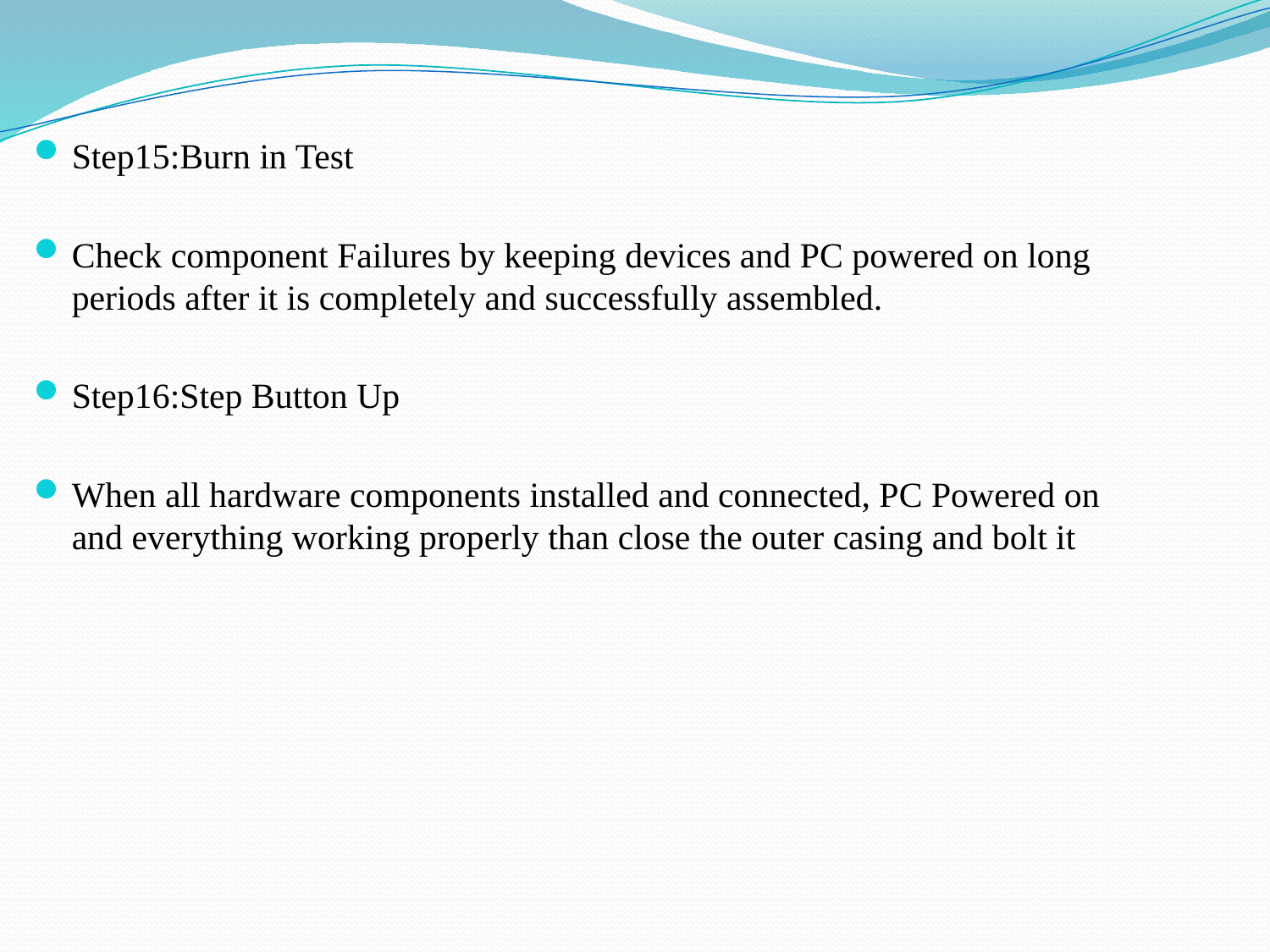

Step15:Burn in Test

Check component Failures by keeping devices and PC powered on long periods after it is completely and successfully assembled.

Step16:Step Button Up

When all hardware components installed and connected, PC Powered on and everything working properly than close the outer casing and bolt it